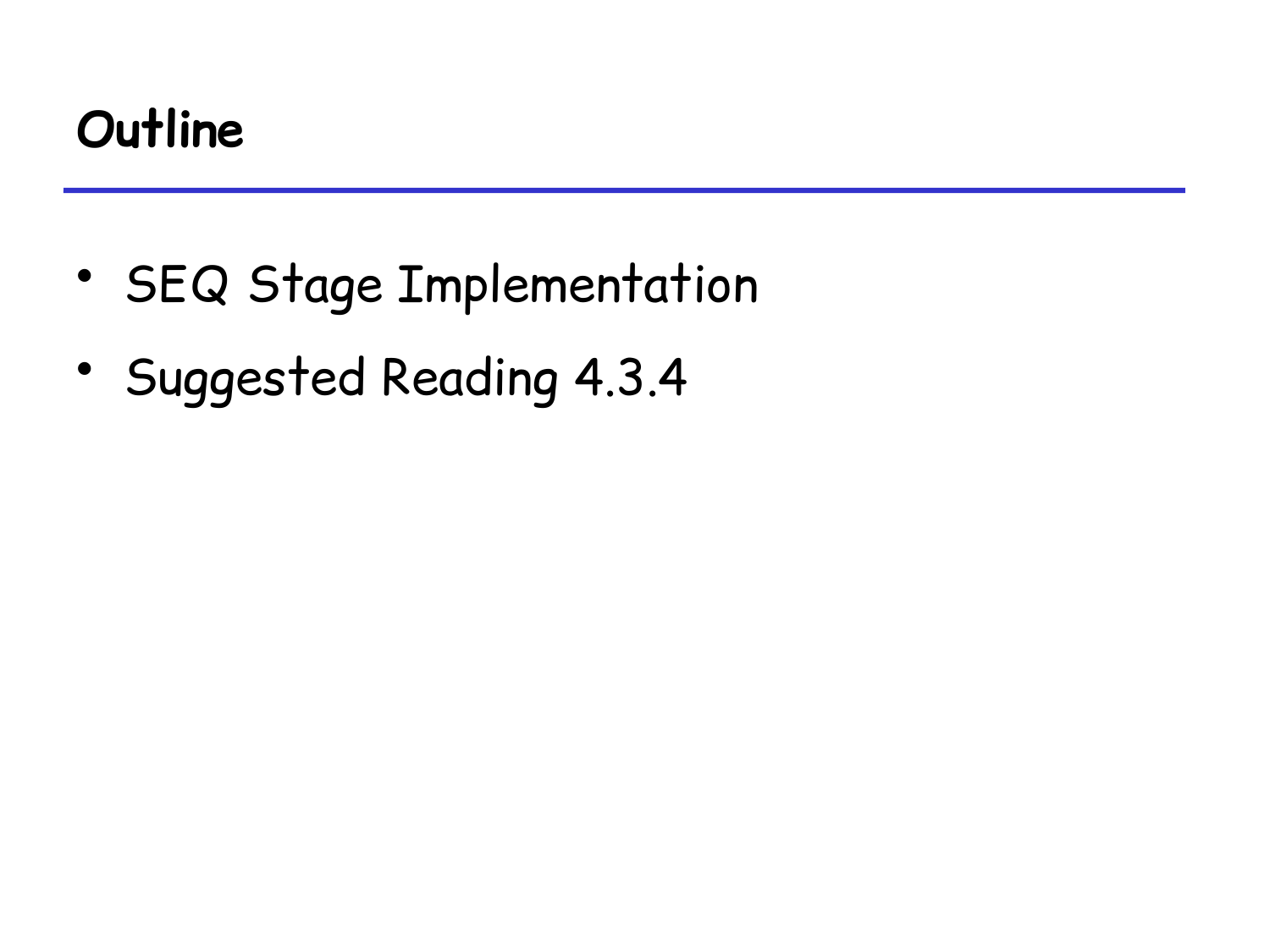

# Outline
SEQ Stage Implementation
Suggested Reading 4.3.4
2